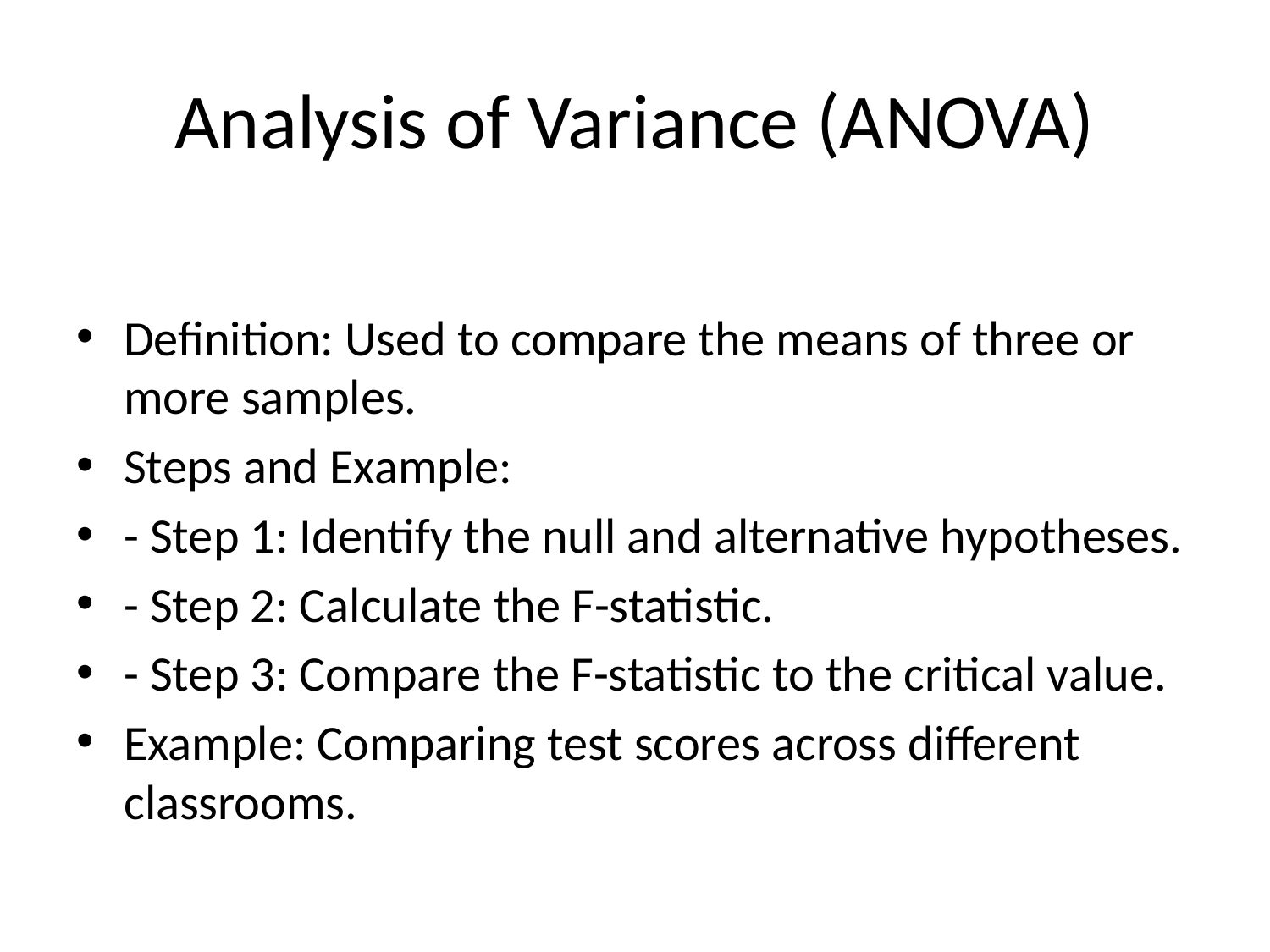

# Analysis of Variance (ANOVA)

Definition: Used to compare the means of three or more samples.
Steps and Example:
- Step 1: Identify the null and alternative hypotheses.
- Step 2: Calculate the F-statistic.
- Step 3: Compare the F-statistic to the critical value.
Example: Comparing test scores across different classrooms.